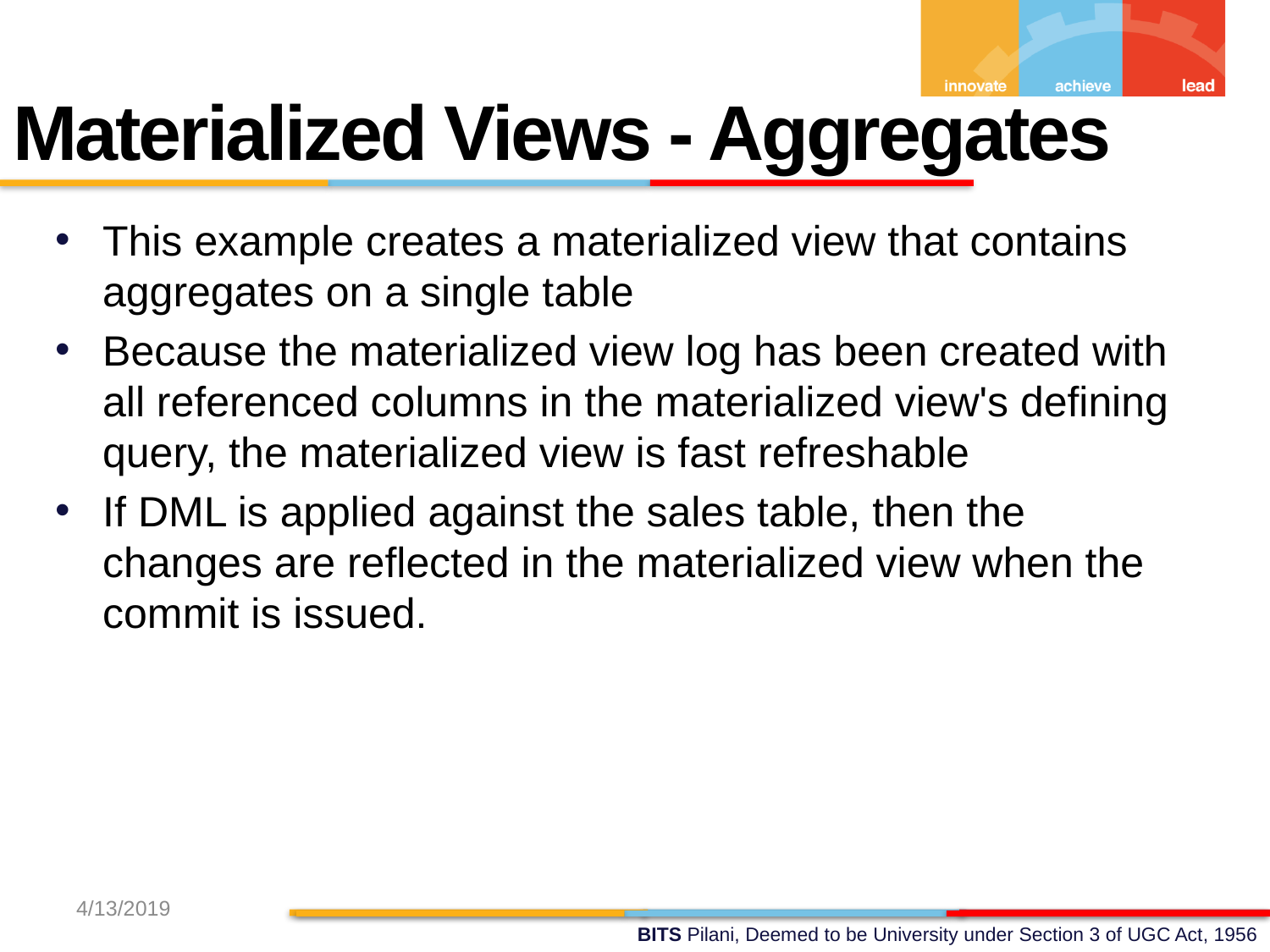

Materialized Views - Aggregates
This example creates a materialized view that contains aggregates on a single table
Because the materialized view log has been created with all referenced columns in the materialized view's defining query, the materialized view is fast refreshable
If DML is applied against the sales table, then the changes are reflected in the materialized view when the commit is issued.
4/13/2019